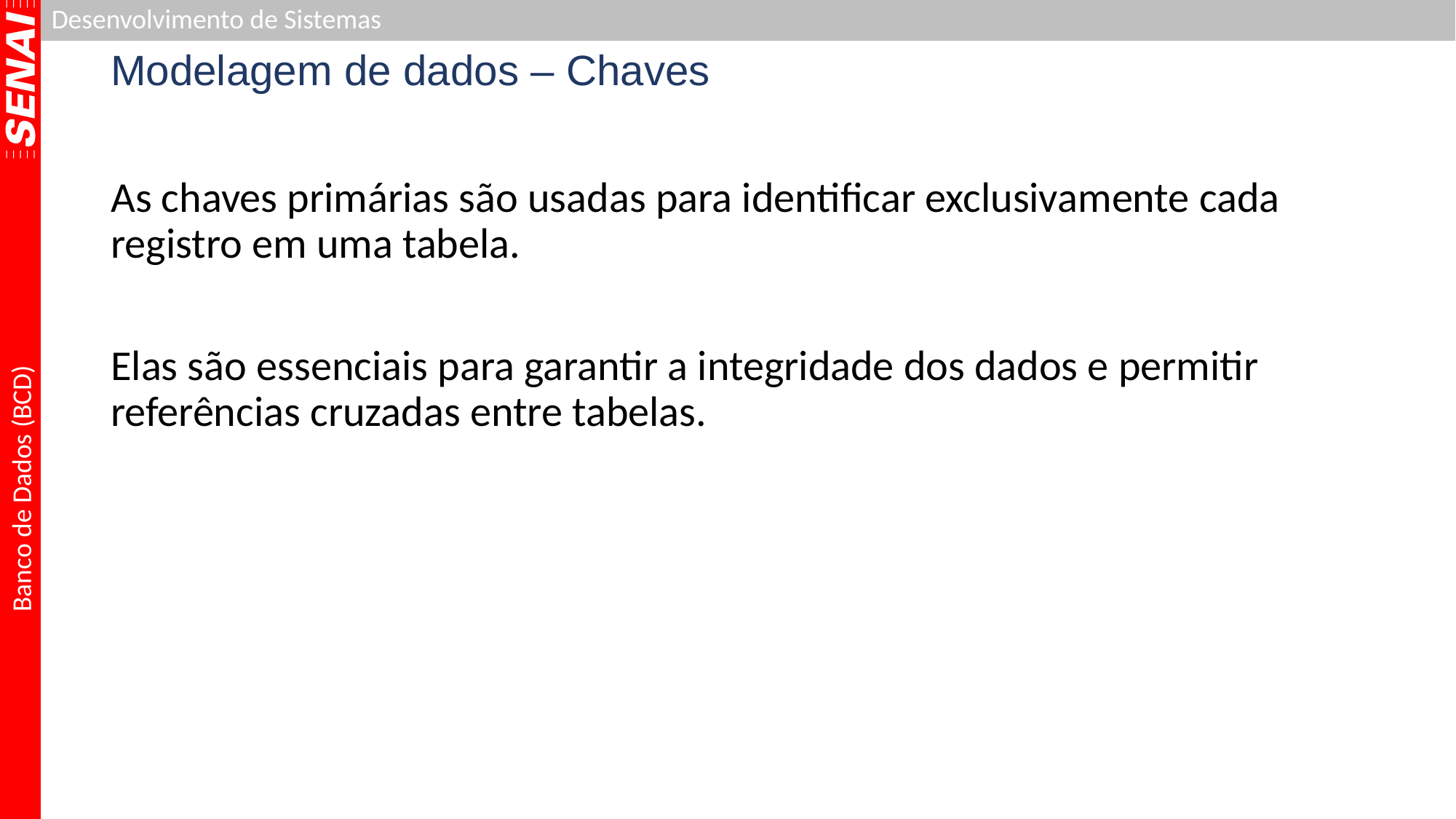

# Modelagem de dados – Chaves
As chaves primárias são usadas para identificar exclusivamente cada registro em uma tabela.

Elas são essenciais para garantir a integridade dos dados e permitir referências cruzadas entre tabelas.